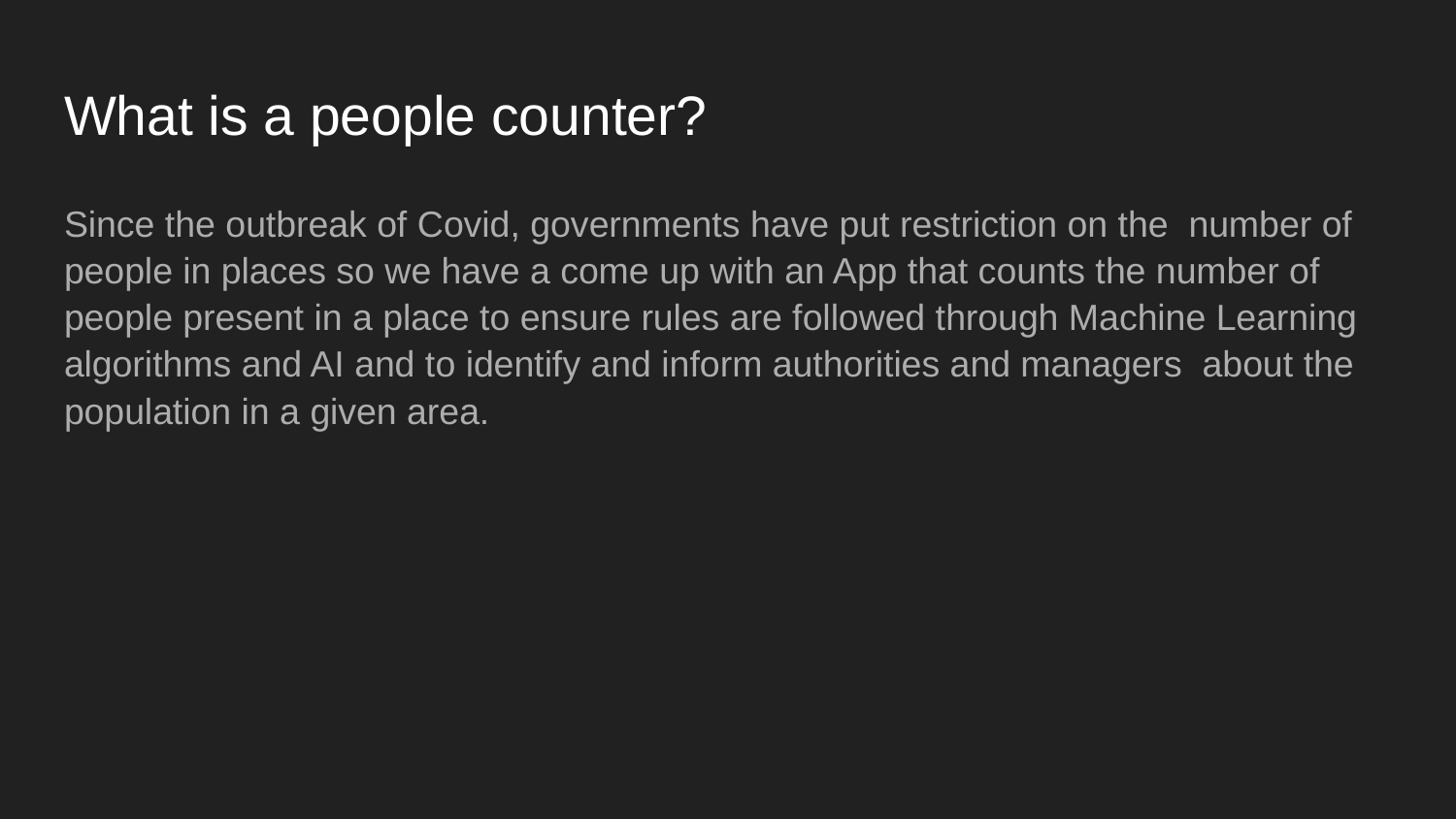

# What is a people counter?
Since the outbreak of Covid, governments have put restriction on the  number of people in places so we have a come up with an App that counts the number of people present in a place to ensure rules are followed through Machine Learning algorithms and AI and to identify and inform authorities and managers  about the population in a given area.